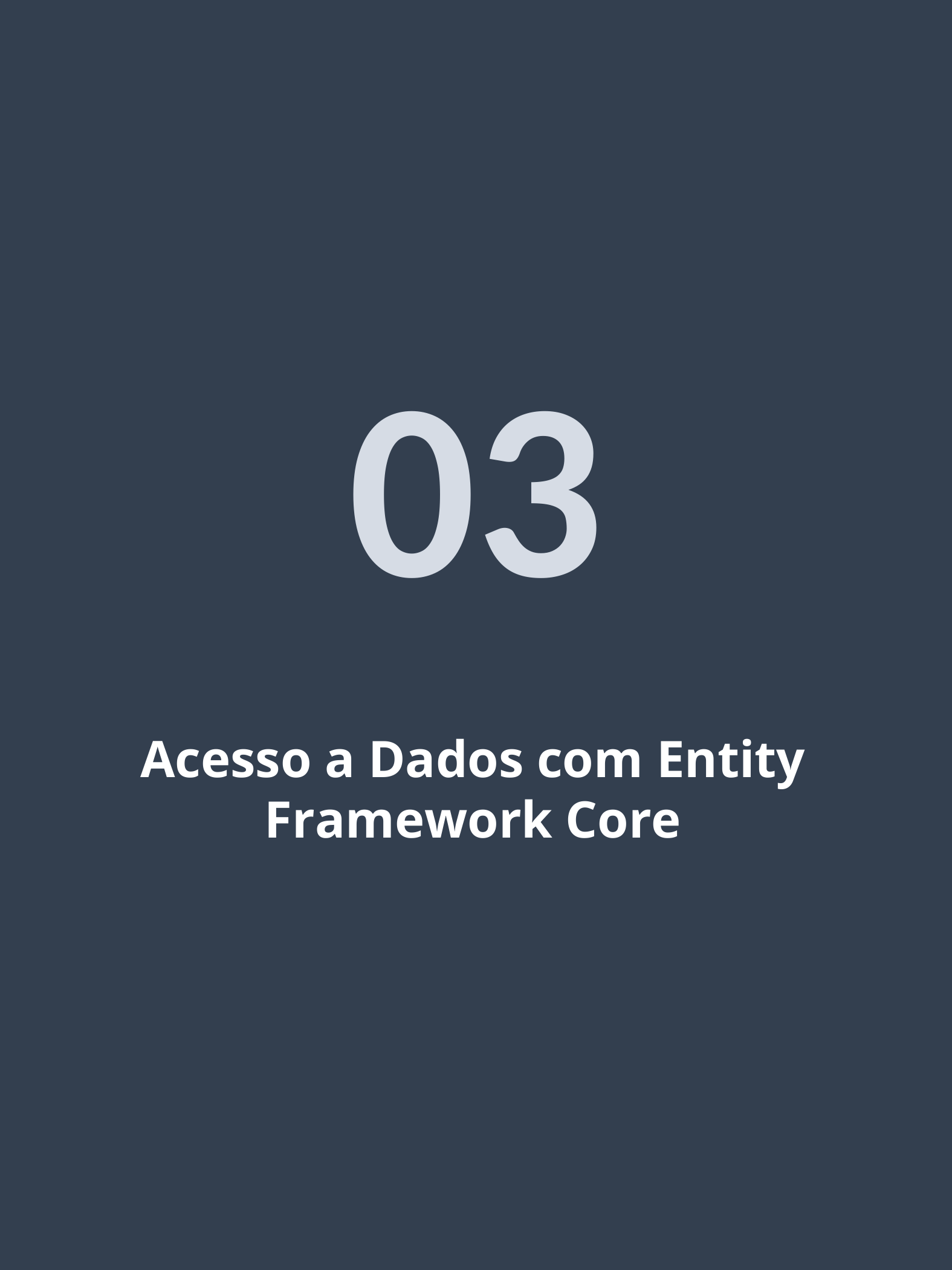

03
Acesso a Dados com Entity Framework Core